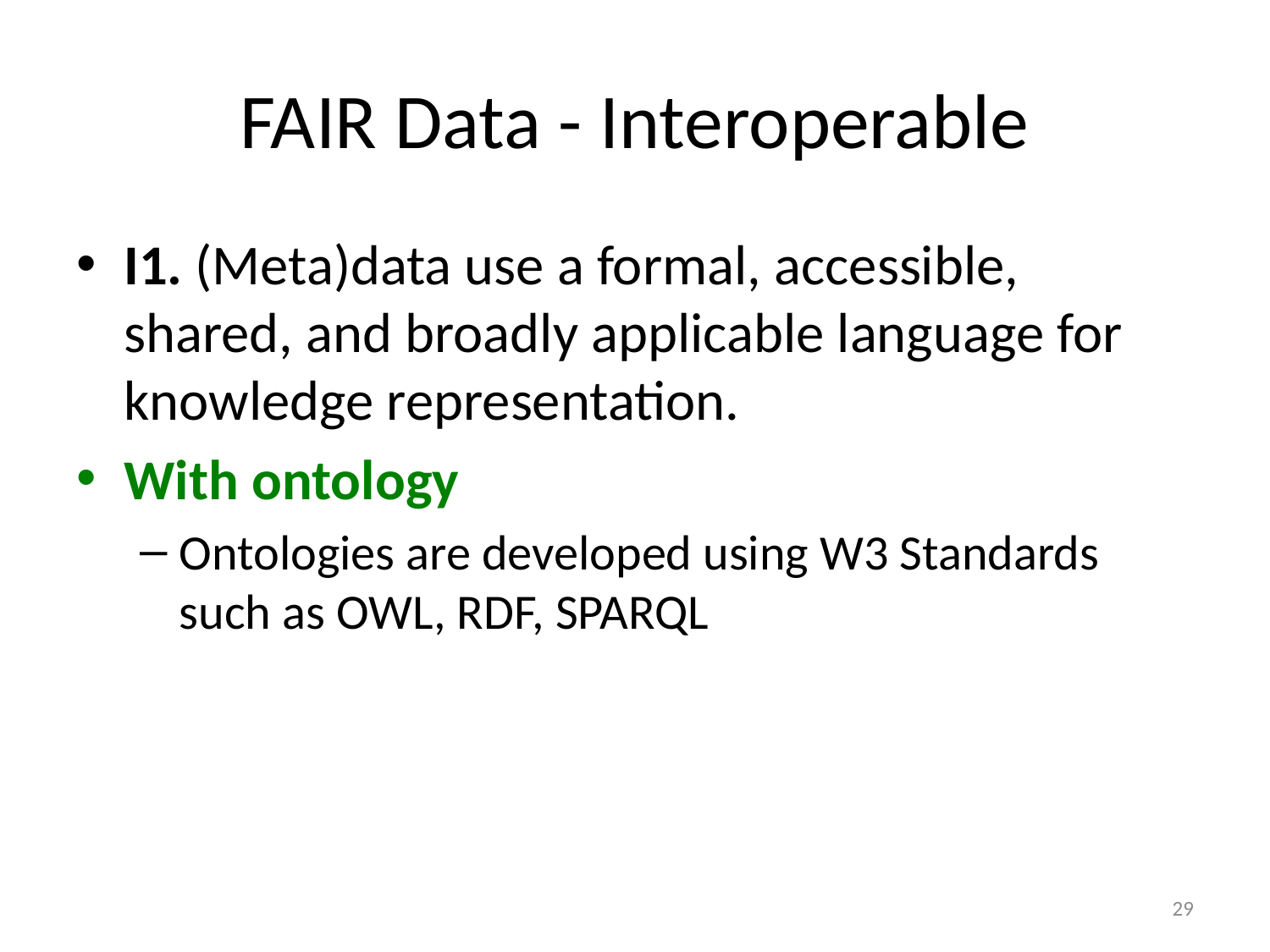

# FAIR Data - Interoperable
I1. (Meta)data use a formal, accessible, shared, and broadly applicable language for knowledge representation.
With ontology
Ontologies are developed using W3 Standards such as OWL, RDF, SPARQL
29